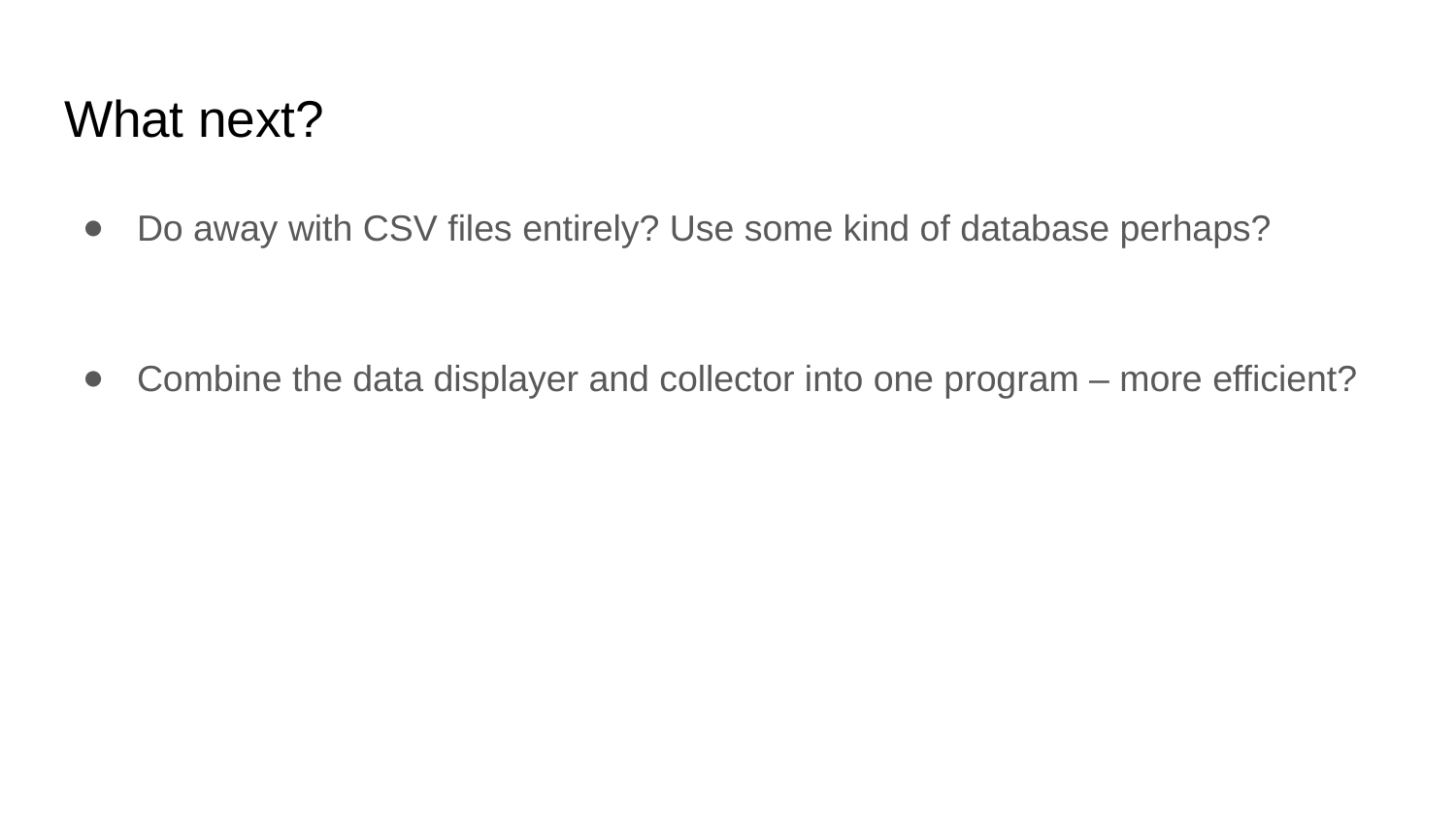

# What next?
Do away with CSV files entirely? Use some kind of database perhaps?

Combine the data displayer and collector into one program – more efficient?